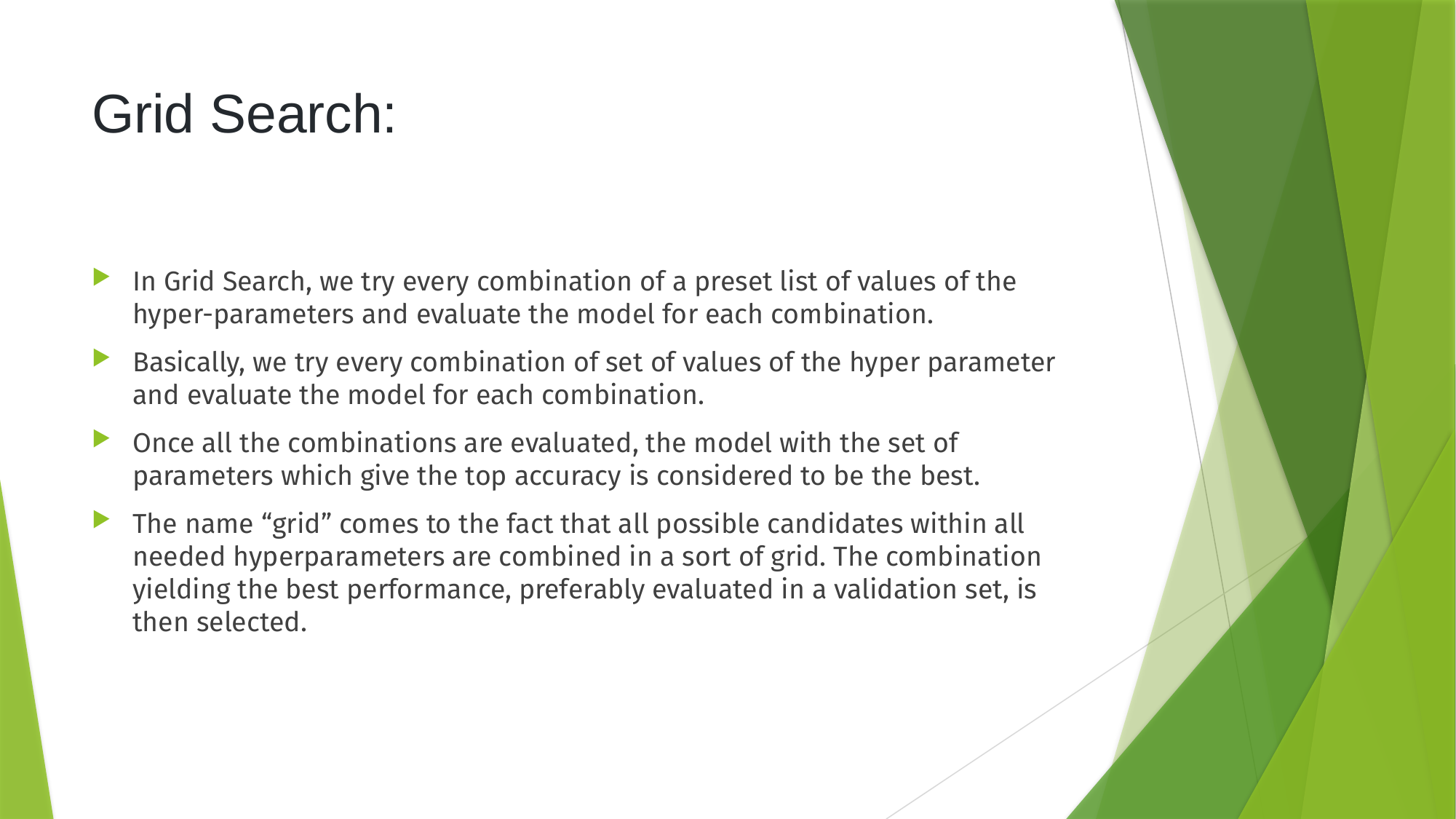

# Grid Search:
In Grid Search, we try every combination of a preset list of values of the hyper-parameters and evaluate the model for each combination.
Basically, we try every combination of set of values of the hyper parameter and evaluate the model for each combination.
Once all the combinations are evaluated, the model with the set of parameters which give the top accuracy is considered to be the best.
The name “grid” comes to the fact that all possible candidates within all needed hyperparameters are combined in a sort of grid. The combination yielding the best performance, preferably evaluated in a validation set, is then selected.